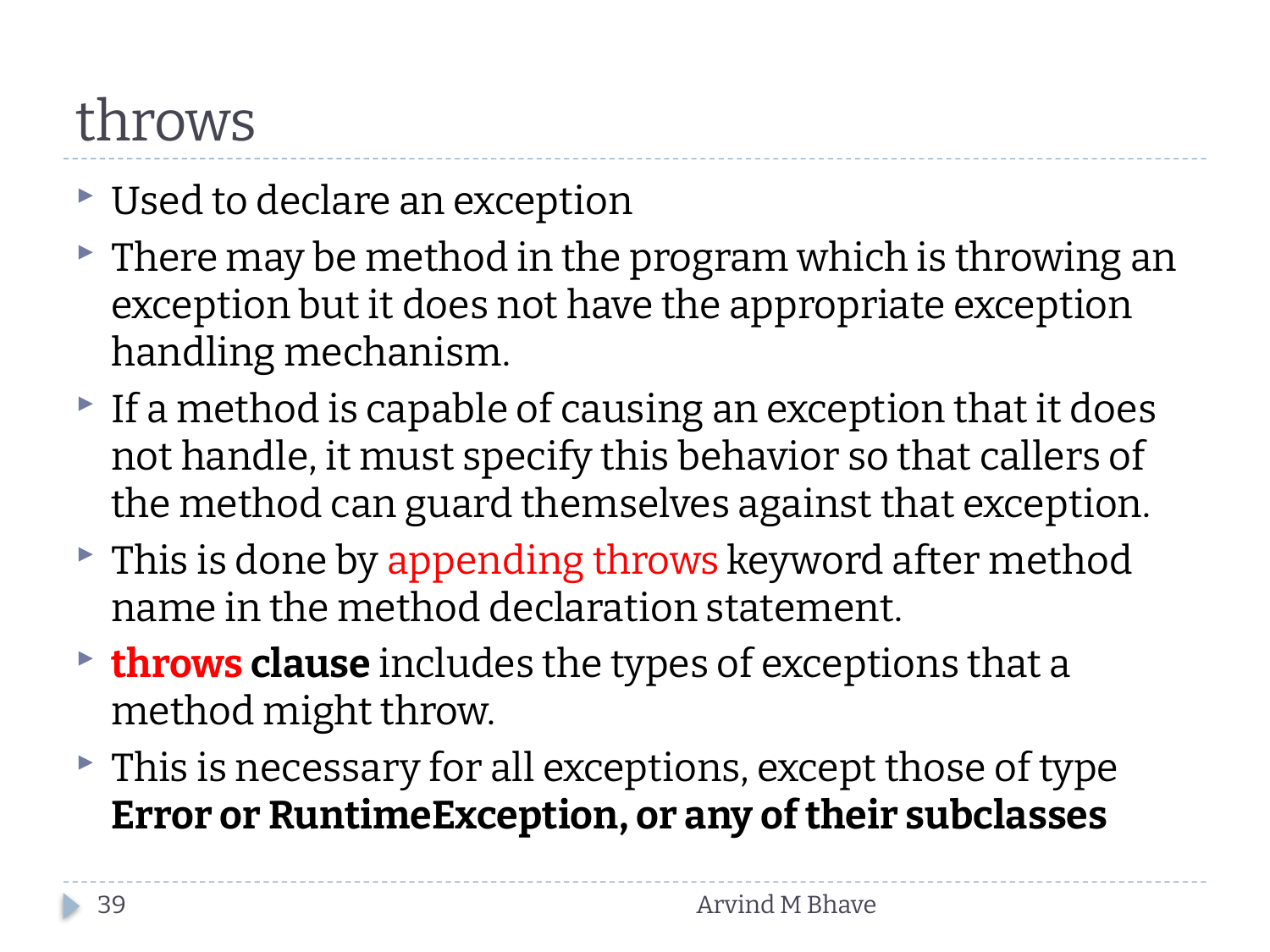

# throws
Used to declare an exception
There may be method in the program which is throwing an exception but it does not have the appropriate exception handling mechanism.
If a method is capable of causing an exception that it does not handle, it must specify this behavior so that callers of the method can guard themselves against that exception.
This is done by appending throws keyword after method name in the method declaration statement.
throws clause includes the types of exceptions that a method might throw.
This is necessary for all exceptions, except those of type Error or RuntimeException, or any of their subclasses
39
Arvind M Bhave